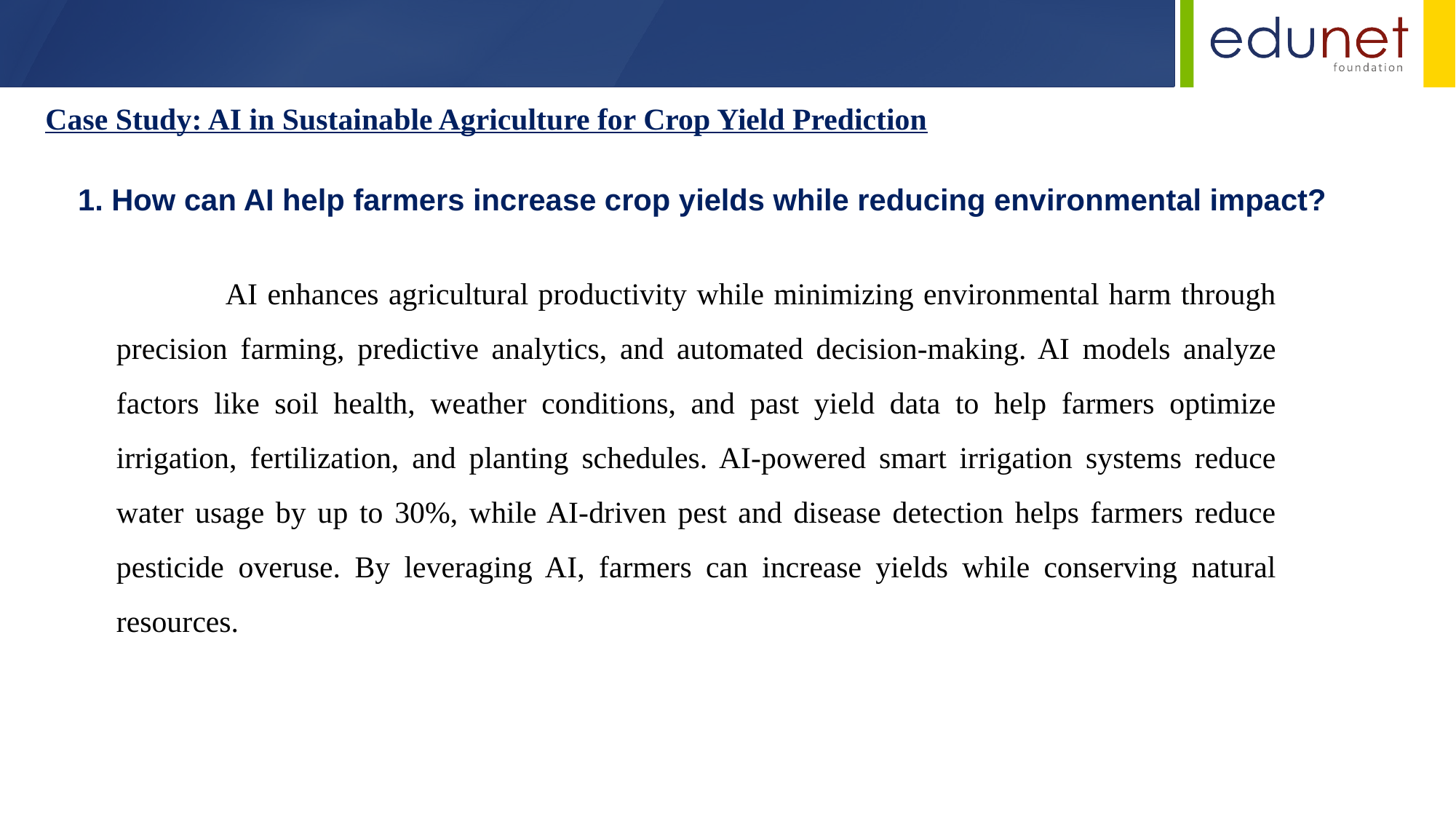

Case Study: AI in Sustainable Agriculture for Crop Yield Prediction
1. How can AI help farmers increase crop yields while reducing environmental impact?
	AI enhances agricultural productivity while minimizing environmental harm through precision farming, predictive analytics, and automated decision-making. AI models analyze factors like soil health, weather conditions, and past yield data to help farmers optimize irrigation, fertilization, and planting schedules. AI-powered smart irrigation systems reduce water usage by up to 30%, while AI-driven pest and disease detection helps farmers reduce pesticide overuse. By leveraging AI, farmers can increase yields while conserving natural resources.